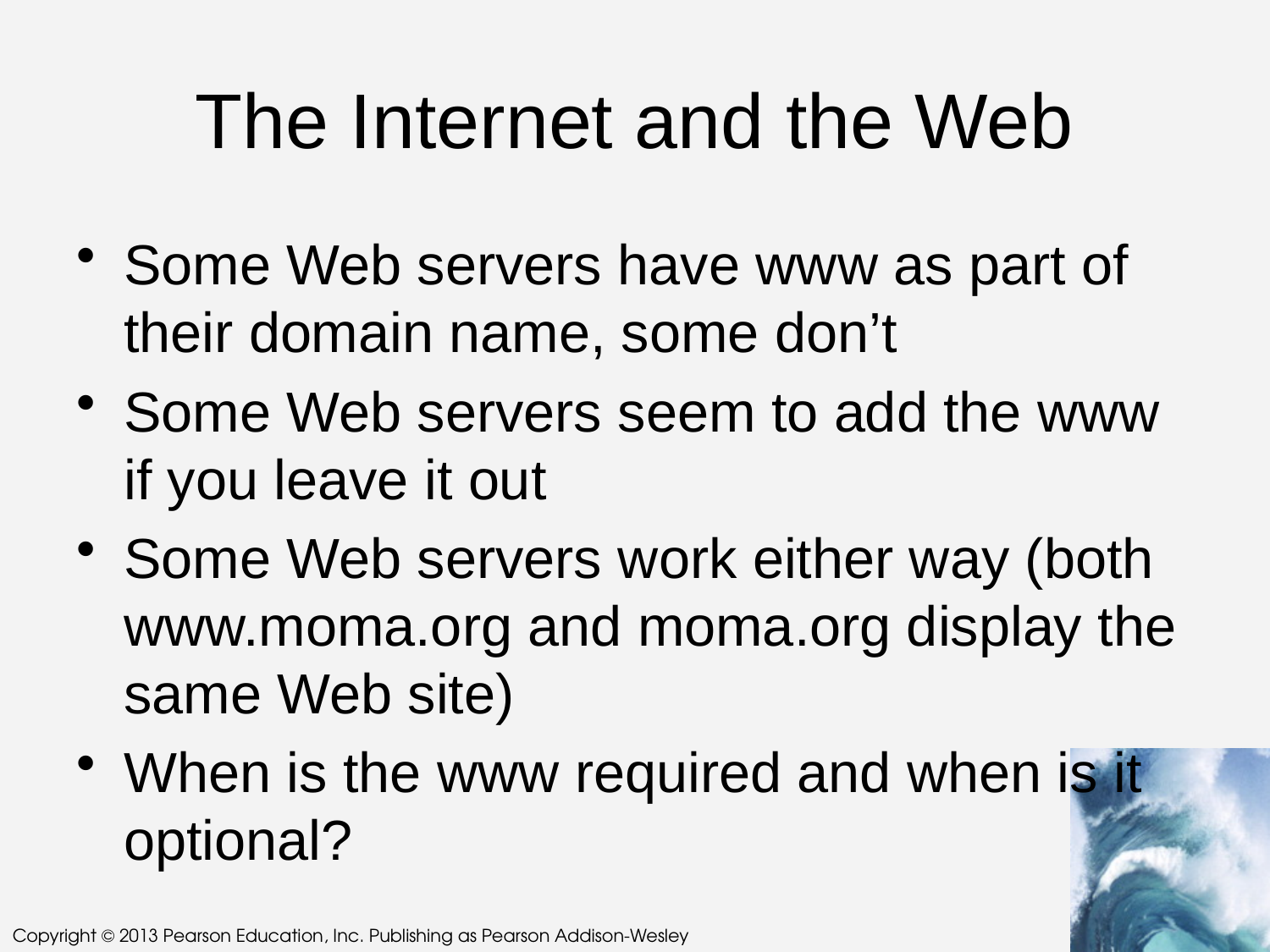

# The Internet and the Web
Some Web servers have www as part of their domain name, some don’t
Some Web servers seem to add the www if you leave it out
Some Web servers work either way (both www.moma.org and moma.org display the same Web site)
When is the www required and when is it optional?